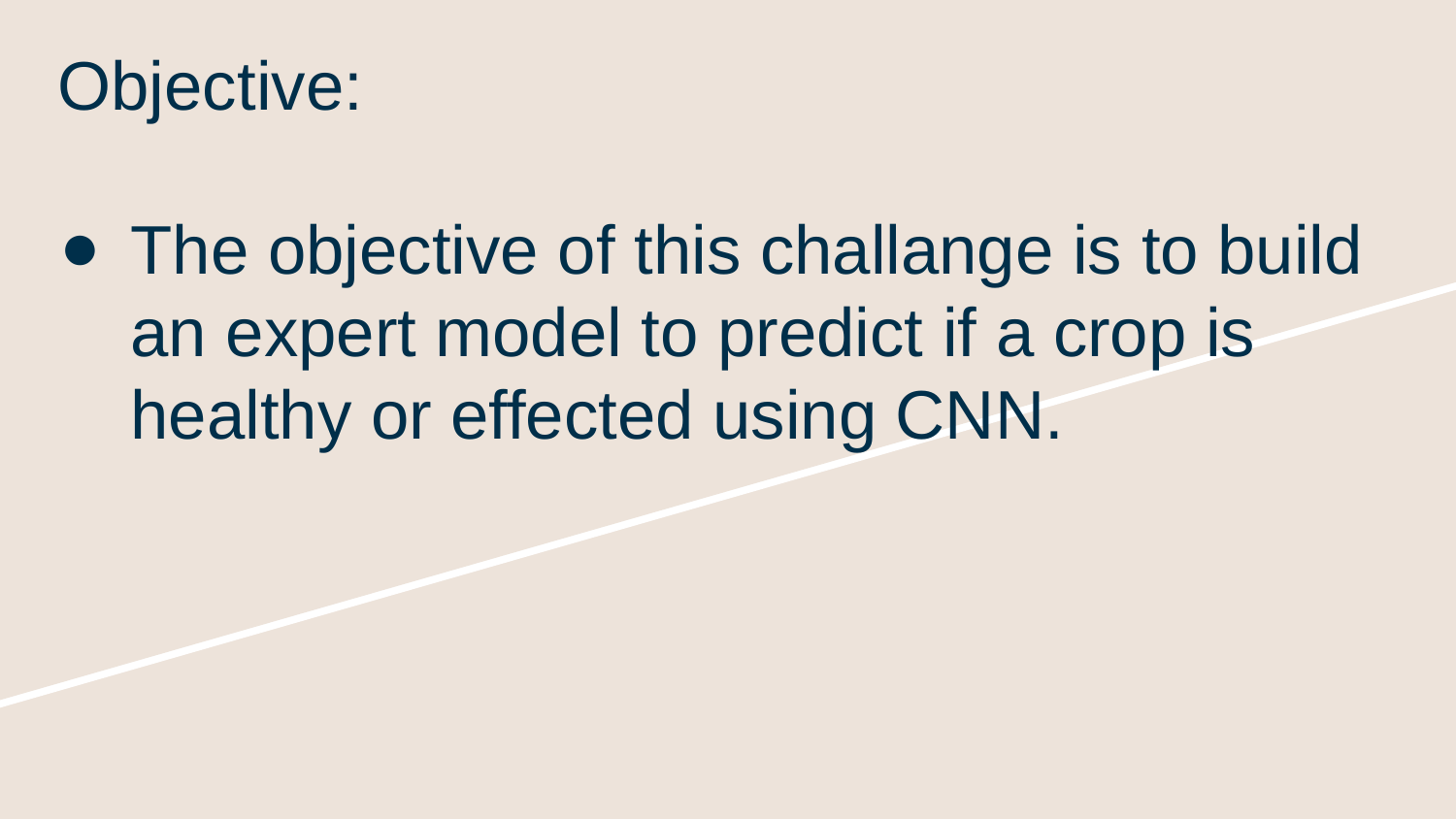

# Objective:

The objective of this challange is to build an expert model to predict if a crop is healthy or effected using CNN.